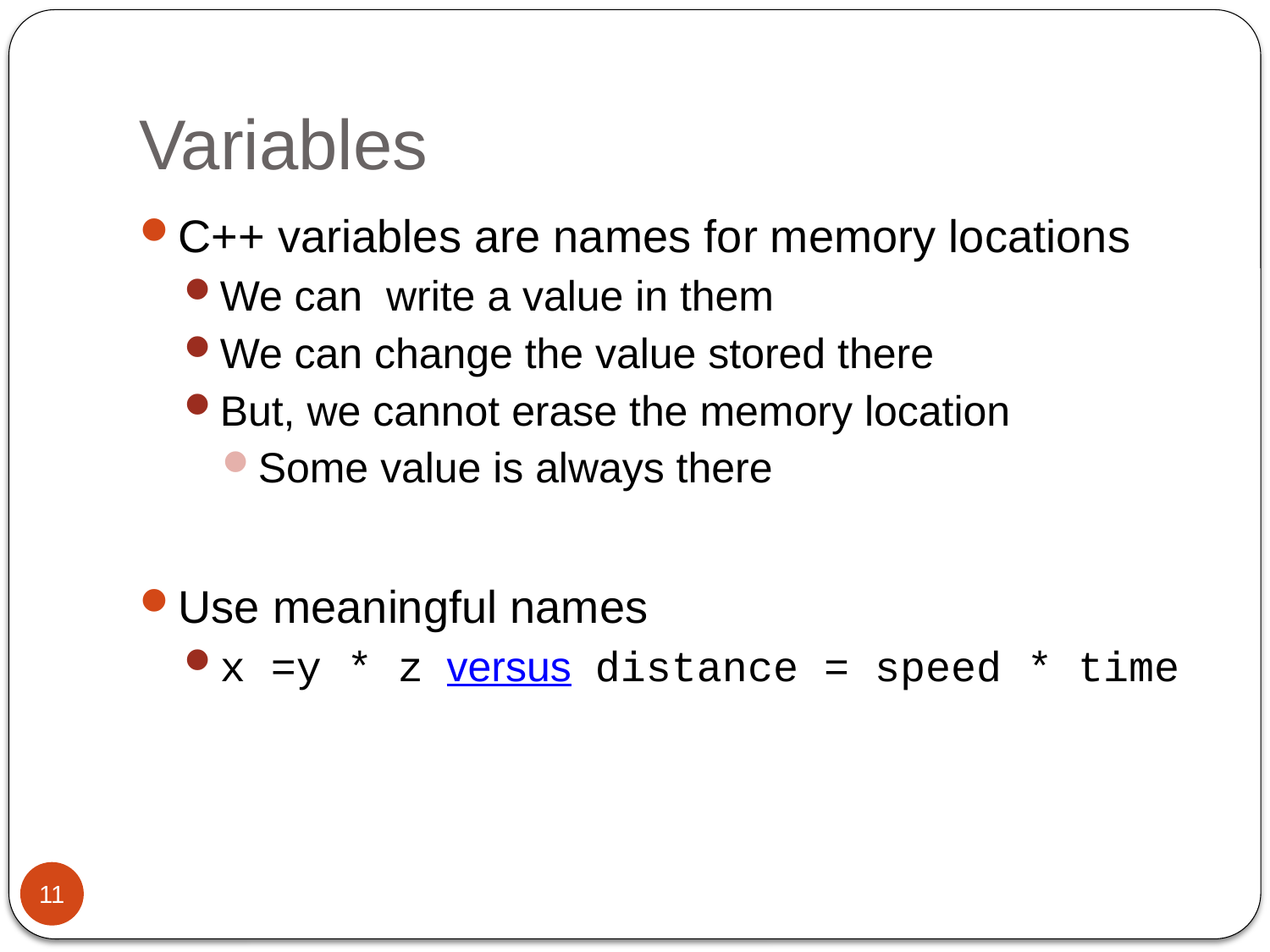

# Variables
C++ variables are names for memory locations
We can  write a value in them
We can change the value stored there
But, we cannot erase the memory location
Some value is always there

Use meaningful names
x =y * z  versus  distance = speed * time

11